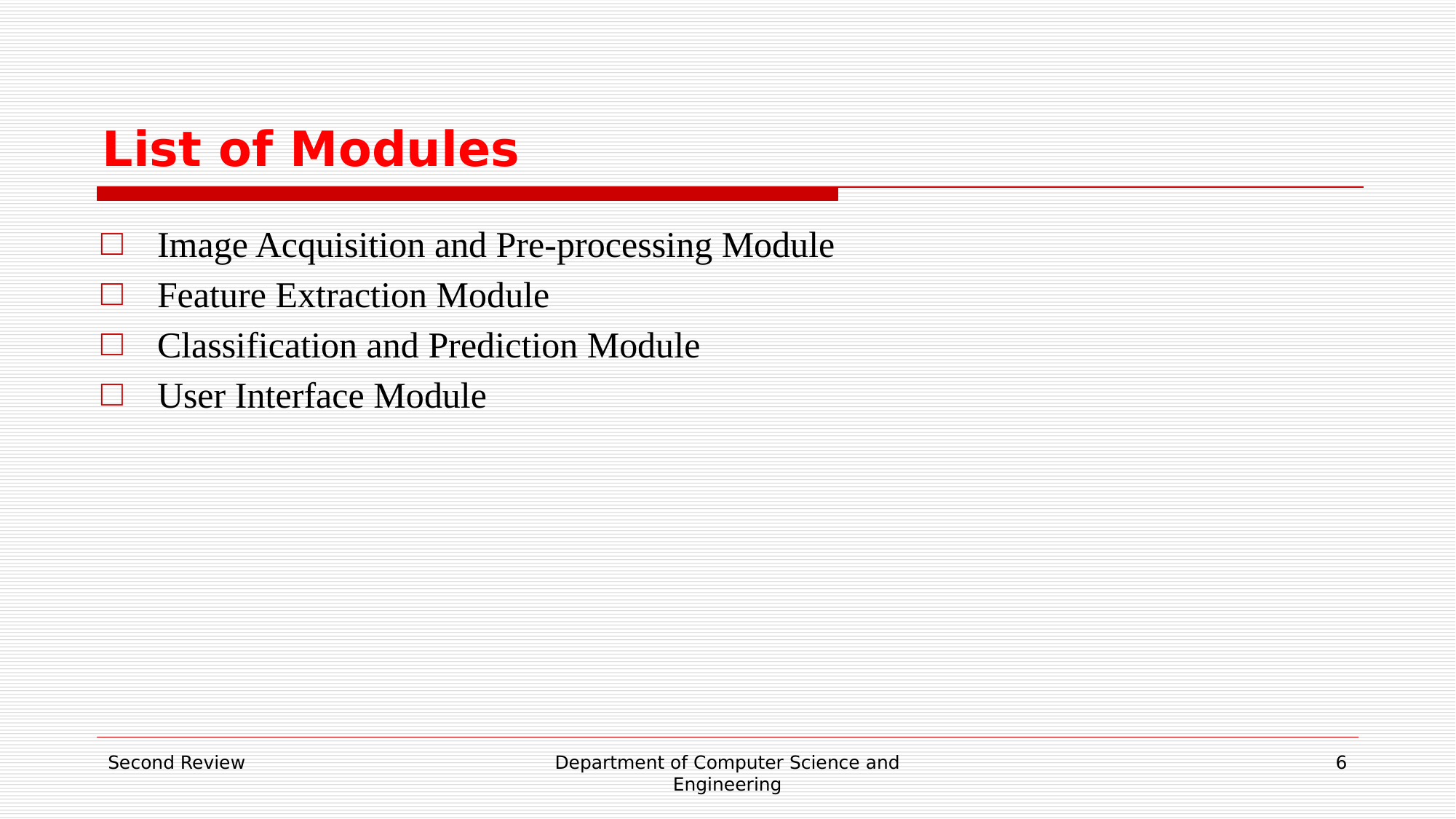

# List of Modules
Image Acquisition and Pre-processing Module
Feature Extraction Module
Classification and Prediction Module
User Interface Module

Second Review
Department of Computer Science and Engineering
6